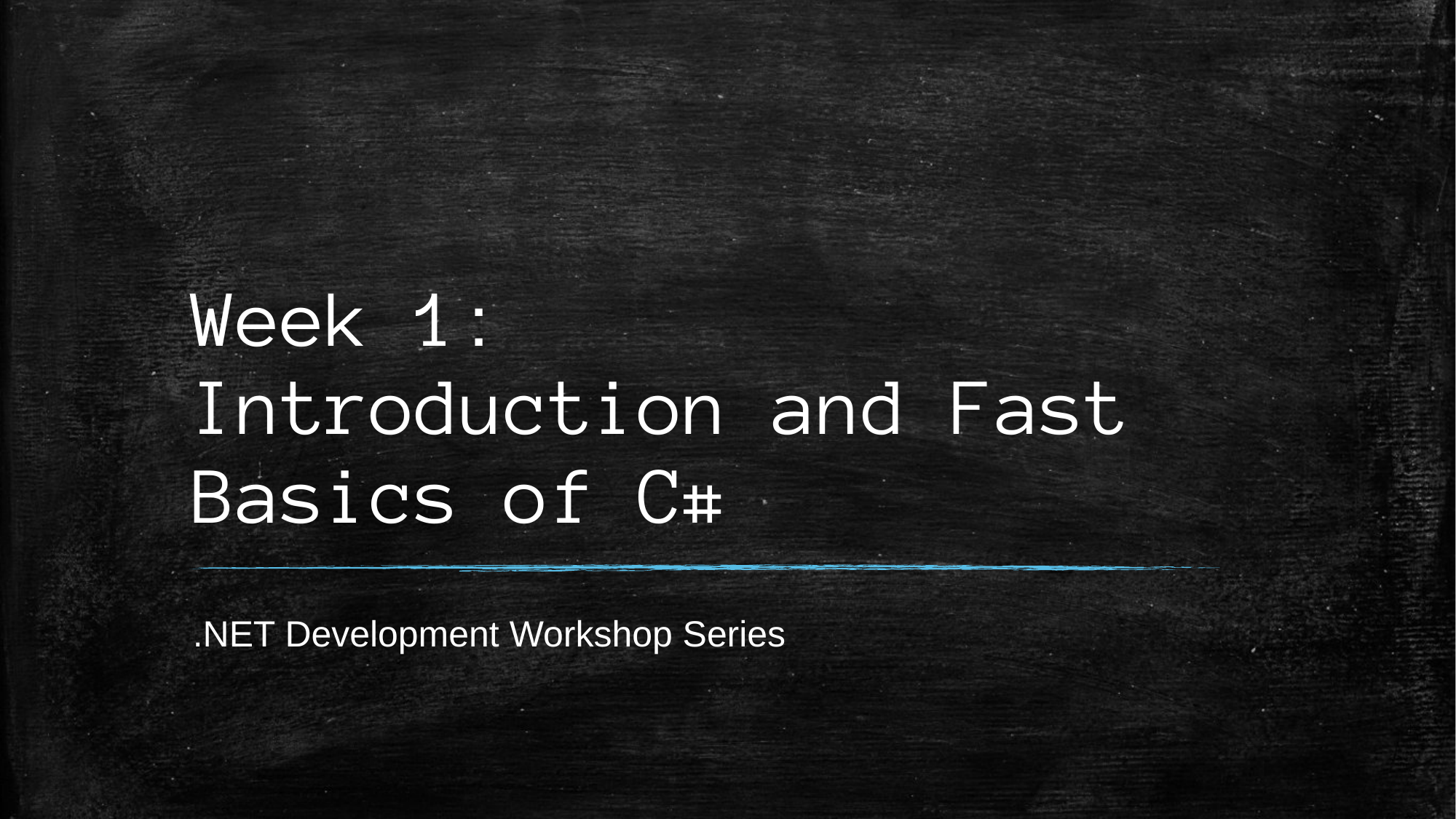

# Week 1: Introduction and Fast Basics of C#
.NET Development Workshop Series